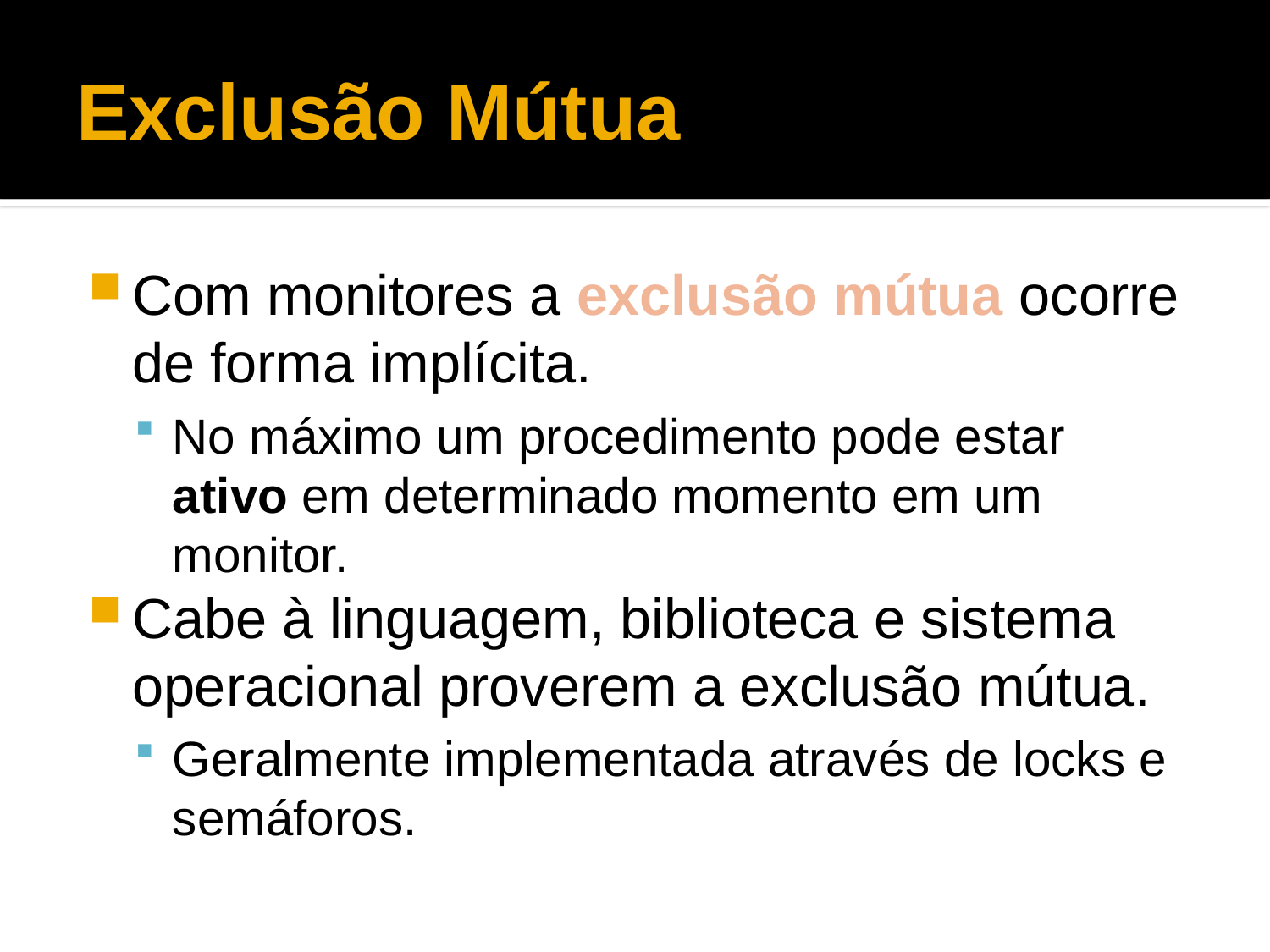

# Exclusão Mútua
Com monitores a exclusão mútua ocorre de forma implícita.
No máximo um procedimento pode estar ativo em determinado momento em um monitor.
Cabe à linguagem, biblioteca e sistema operacional proverem a exclusão mútua.
Geralmente implementada através de locks e semáforos.